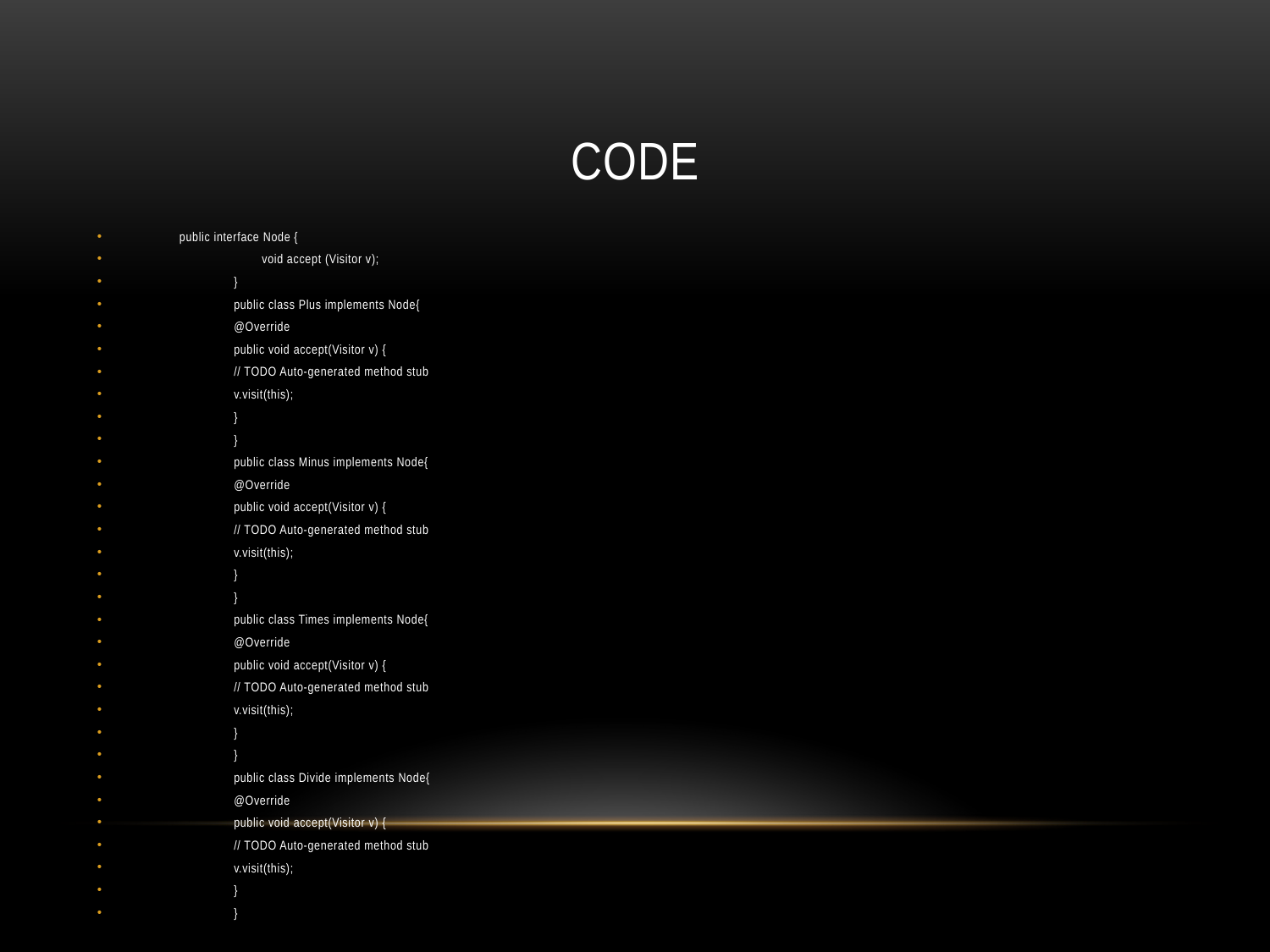

# code
public interface Node {
	        void accept (Visitor v);
	}
	public class Plus implements Node{
		@Override
		public void accept(Visitor v) {
			// TODO Auto-generated method stub
			v.visit(this);
		}
	}
	public class Minus implements Node{
		@Override
		public void accept(Visitor v) {
			// TODO Auto-generated method stub
			v.visit(this);
		}
	}
	public class Times implements Node{
		@Override
		public void accept(Visitor v) {
			// TODO Auto-generated method stub
			v.visit(this);
		}
	}
	public class Divide implements Node{
		@Override
		public void accept(Visitor v) {
			// TODO Auto-generated method stub
			v.visit(this);
		}
	}